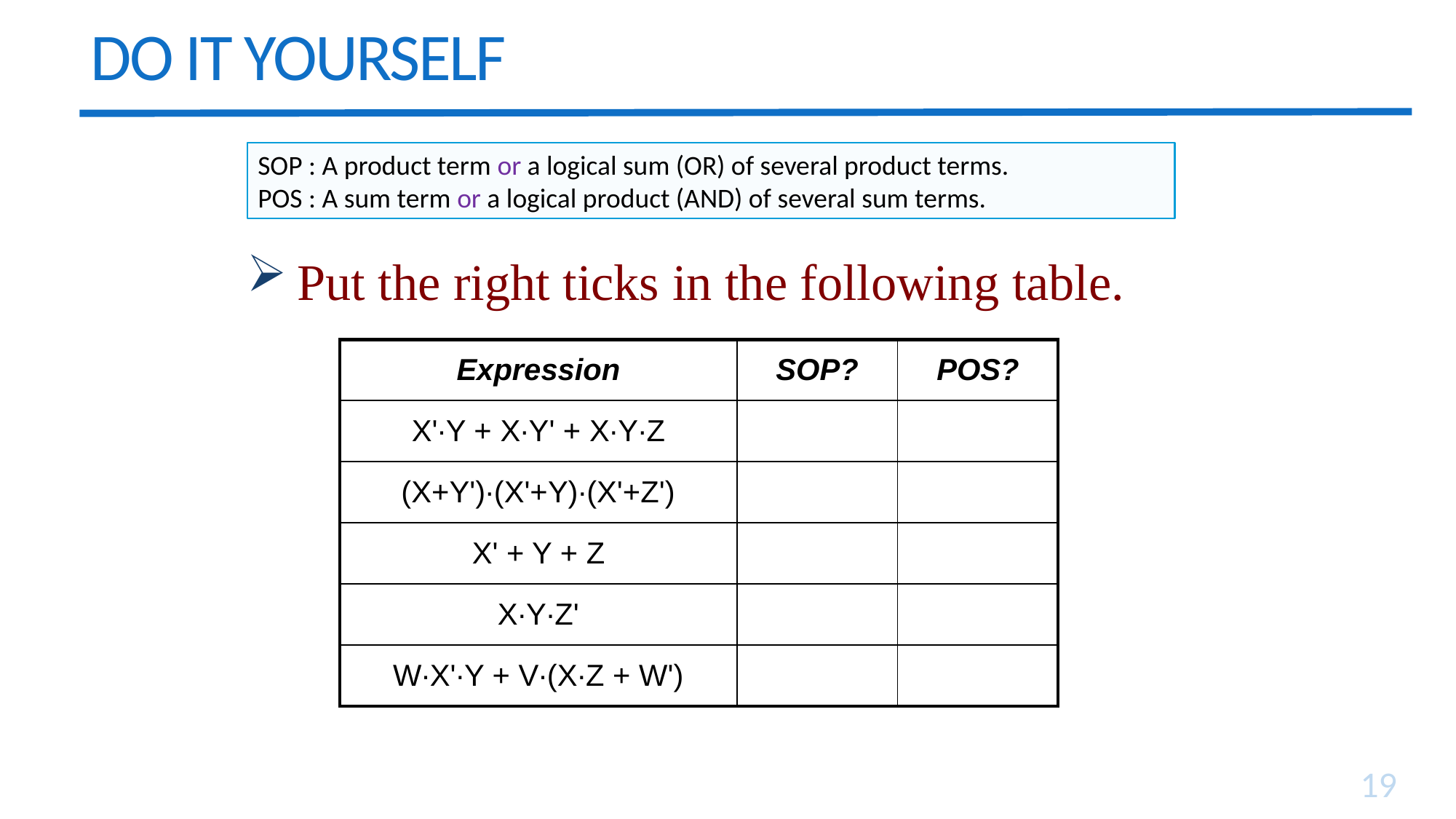

# DO IT YOURSELF
SOP : A product term or a logical sum (OR) of several product terms.
POS : A sum term or a logical product (AND) of several sum terms.
Put the right ticks in the following table.
| Expression | SOP? | POS? |
| --- | --- | --- |
| X'∙Y + X∙Y' + X∙Y∙Z |  |  |
| (X+Y')∙(X'+Y)∙(X'+Z') |  |  |
| X' + Y + Z |  |  |
| X∙Y∙Z' |  |  |
| W∙X'∙Y + V∙(X∙Z + W') |  |  |
19